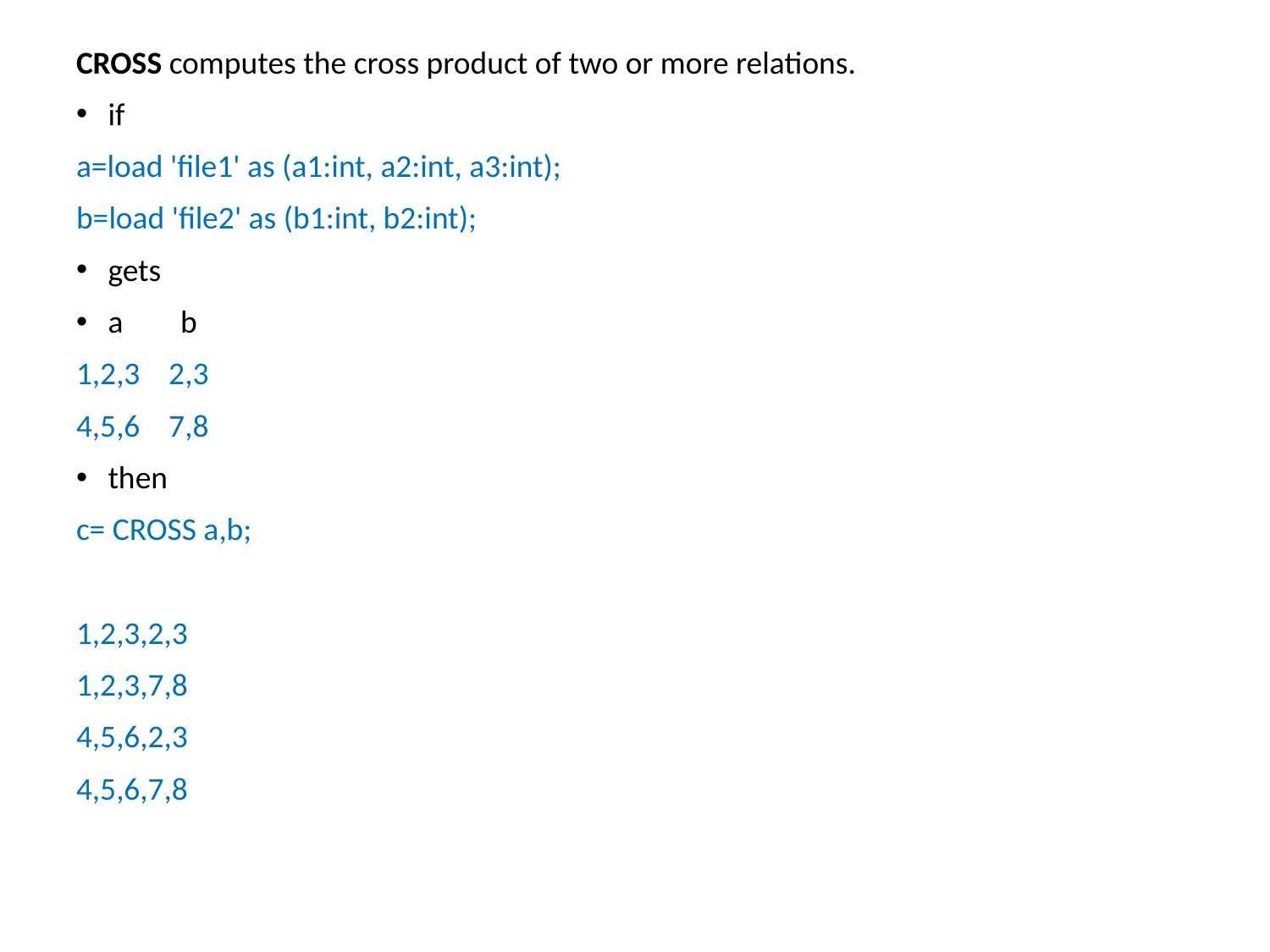

CROSS computes the cross product of two or more relations.
if
a=load 'file1' as (a1:int, a2:int, a3:int);
b=load 'file2' as (b1:int, b2:int);
gets
a        b
1,2,3    2,3
4,5,6    7,8
then
c= CROSS a,b;

1,2,3,2,3
1,2,3,7,8
4,5,6,2,3
4,5,6,7,8